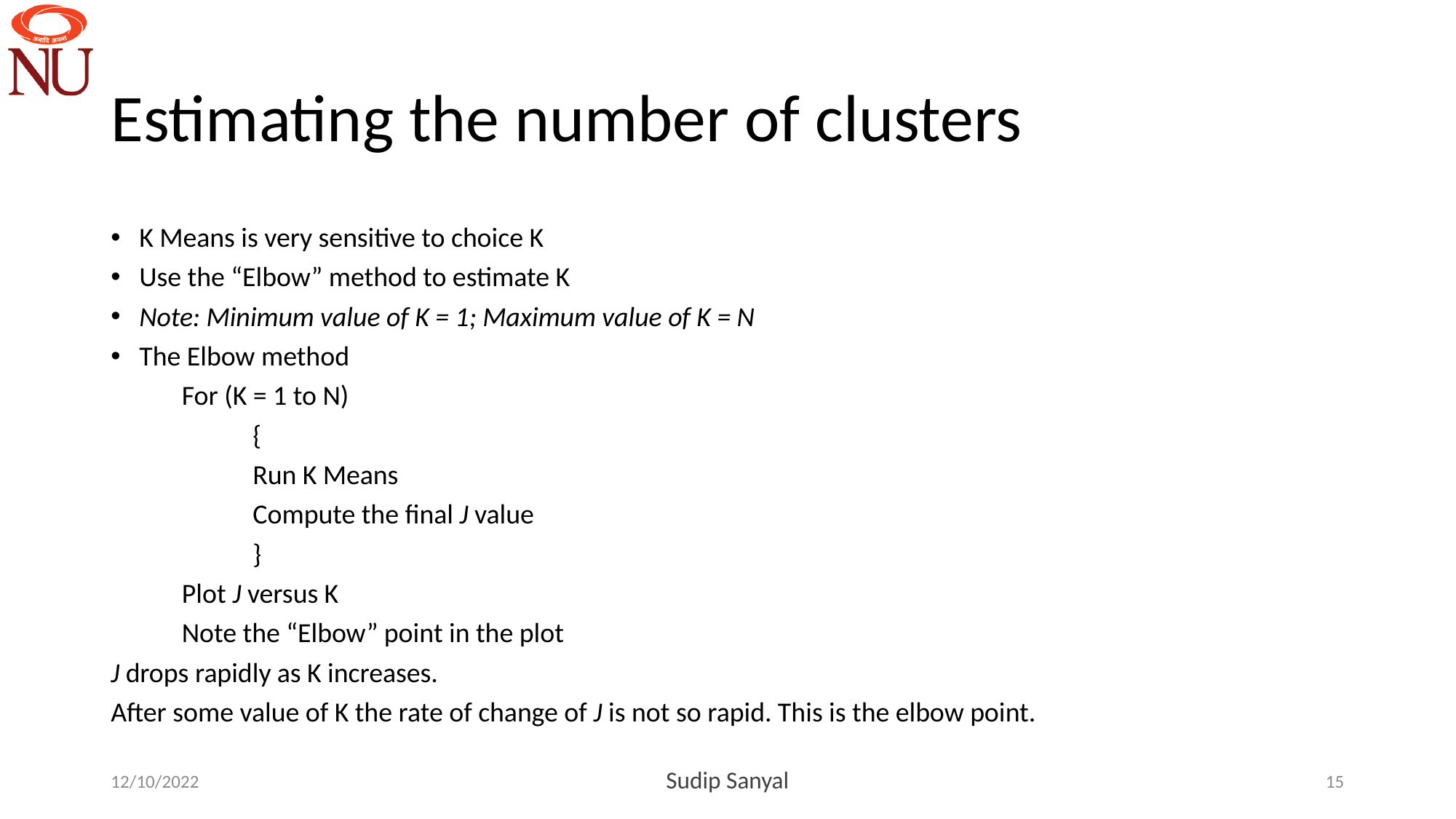

# Estimating the number of clusters
K Means is very sensitive to choice K
Use the “Elbow” method to estimate K
Note: Minimum value of K = 1; Maximum value of K = N
The Elbow method
	For (K = 1 to N)
		{
		Run K Means
		Compute the final J value
		}
	Plot J versus K
	Note the “Elbow” point in the plot
J drops rapidly as K increases.
After some value of K the rate of change of J is not so rapid. This is the elbow point.

12/10/2022
Sudip Sanyal
15